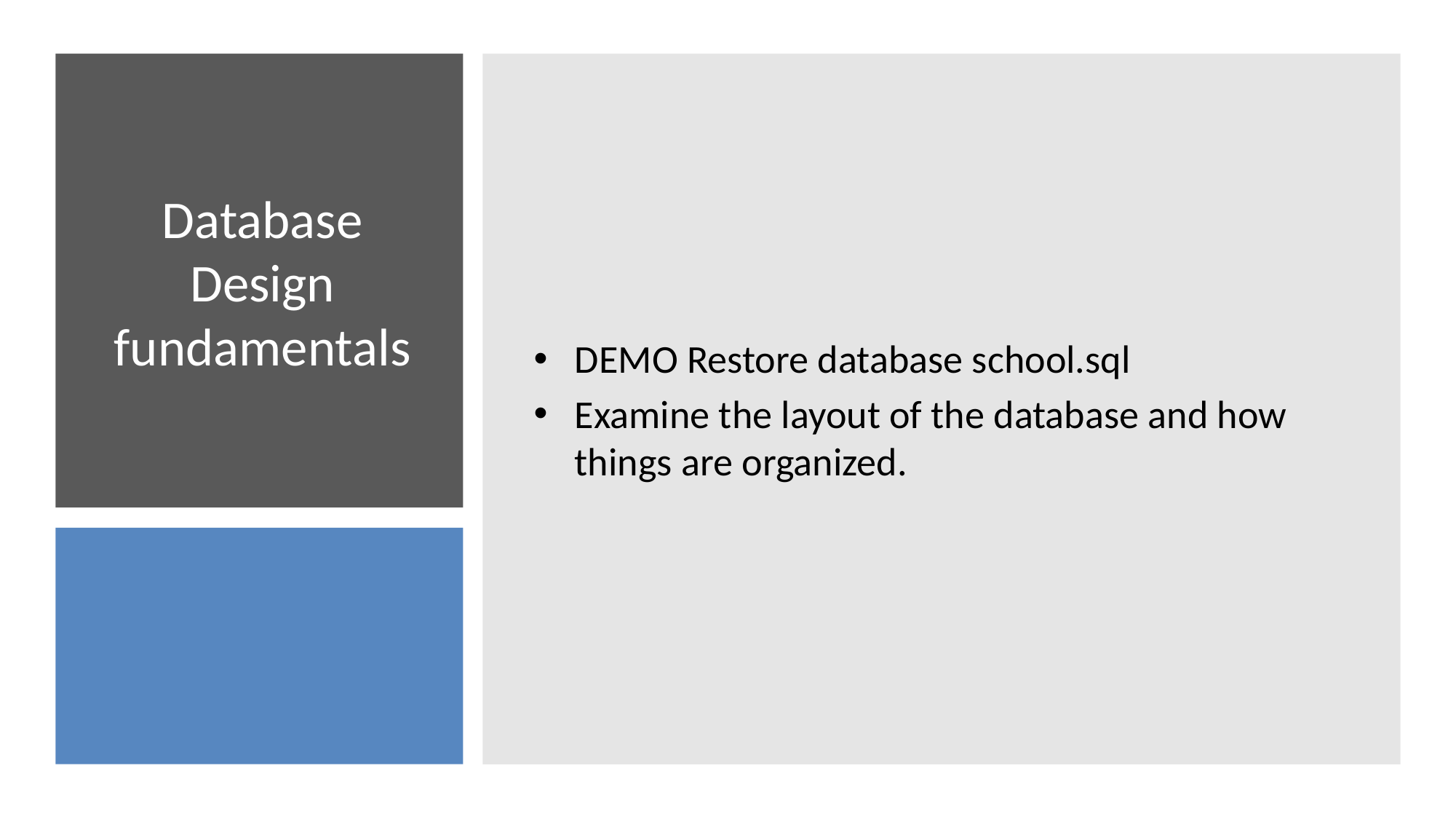

DEMO Restore database school.sql
Examine the layout of the database and how things are organized.
# Database Design fundamentals